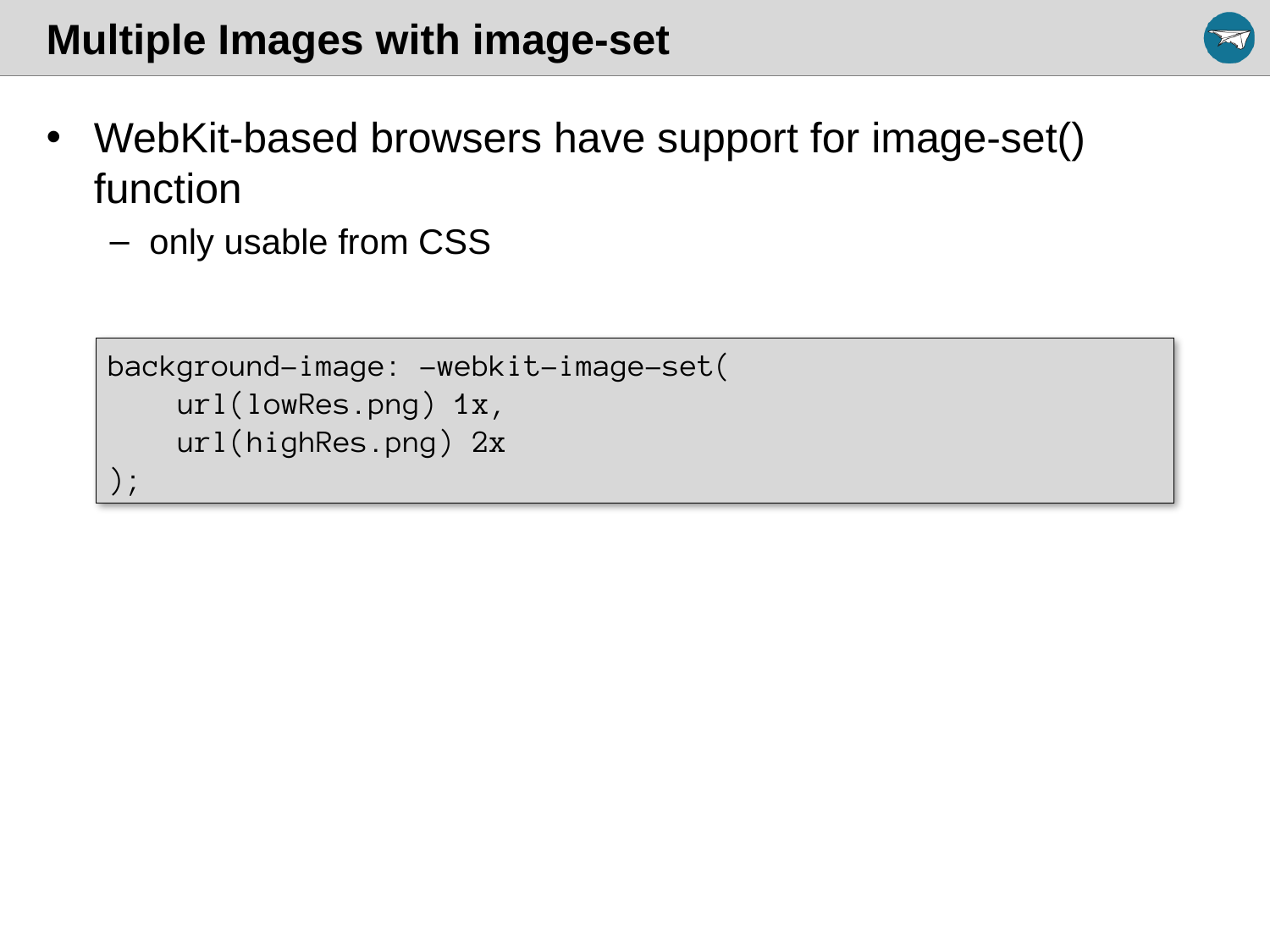

# Multiple Images with image-set
WebKit-based browsers have support for image-set() function
only usable from CSS
background-image: -webkit-image-set(
    url(lowRes.png) 1x,
    url(highRes.png) 2x
);